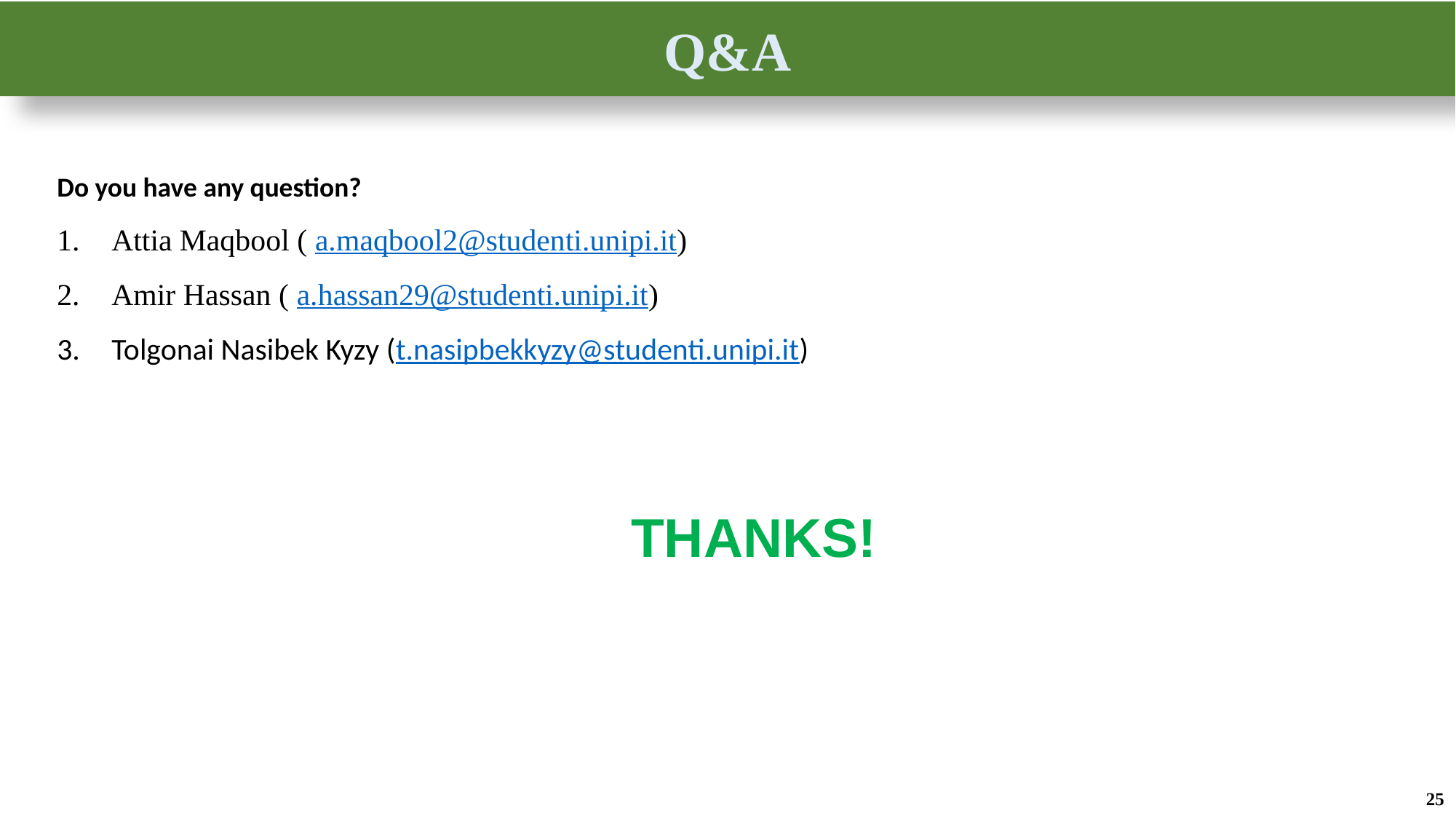

Q&A
Do you have any question?
Attia Maqbool ( a.maqbool2@studenti.unipi.it)
Amir Hassan ( a.hassan29@studenti.unipi.it)
Tolgonai Nasibek Kyzy (t.nasipbekkyzy@studenti.unipi.it)

THANKS!
25